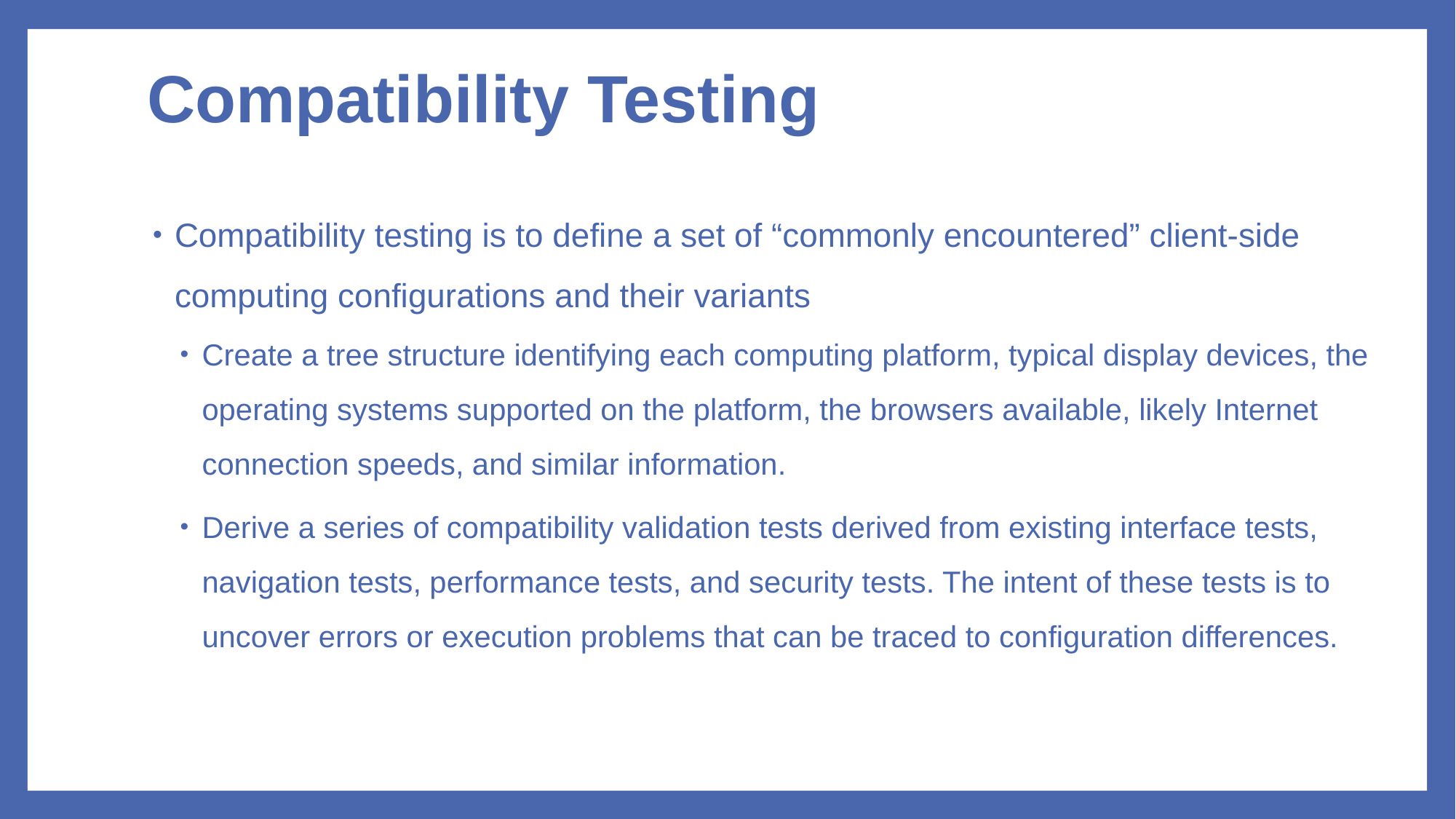

# Compatibility Testing
Compatibility testing is to define a set of “commonly encountered” client-side computing configurations and their variants
Create a tree structure identifying each computing platform, typical display devices, the operating systems supported on the platform, the browsers available, likely Internet connection speeds, and similar information.
Derive a series of compatibility validation tests derived from existing interface tests, navigation tests, performance tests, and security tests. The intent of these tests is to uncover errors or execution problems that can be traced to configuration differences.